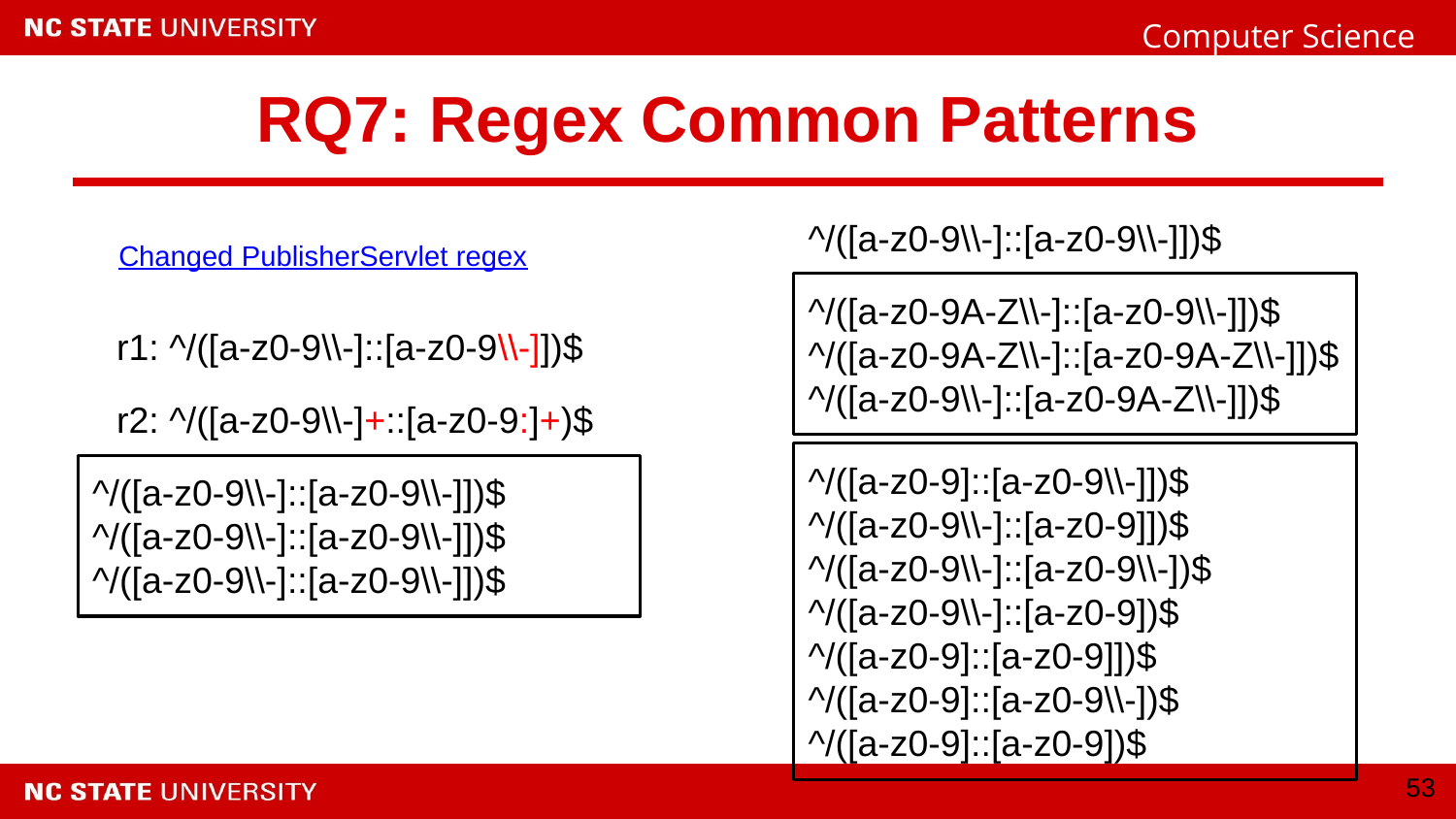

# RQ7: Regex Common Patterns
^/([a-z0-9\\-]::[a-z0-9\\-]])$
Changed PublisherServlet regex

^/([a-z0-9A-Z\\-]::[a-z0-9\\-]])$
^/([a-z0-9A-Z\\-]::[a-z0-9A-Z\\-]])$
^/([a-z0-9\\-]::[a-z0-9A-Z\\-]])$
r1: ^/([a-z0-9\\-]::[a-z0-9\\-]])$
r2: ^/([a-z0-9\\-]+::[a-z0-9:]+)$
^/([a-z0-9]::[a-z0-9\\-]])$
^/([a-z0-9\\-]::[a-z0-9]])$
^/([a-z0-9\\-]::[a-z0-9\\-])$
^/([a-z0-9\\-]::[a-z0-9])$
^/([a-z0-9]::[a-z0-9]])$
^/([a-z0-9]::[a-z0-9\\-])$
^/([a-z0-9]::[a-z0-9])$
^/([a-z0-9\\-]::[a-z0-9\\-]])$
^/([a-z0-9\\-]::[a-z0-9\\-]])$
^/([a-z0-9\\-]::[a-z0-9\\-]])$
53